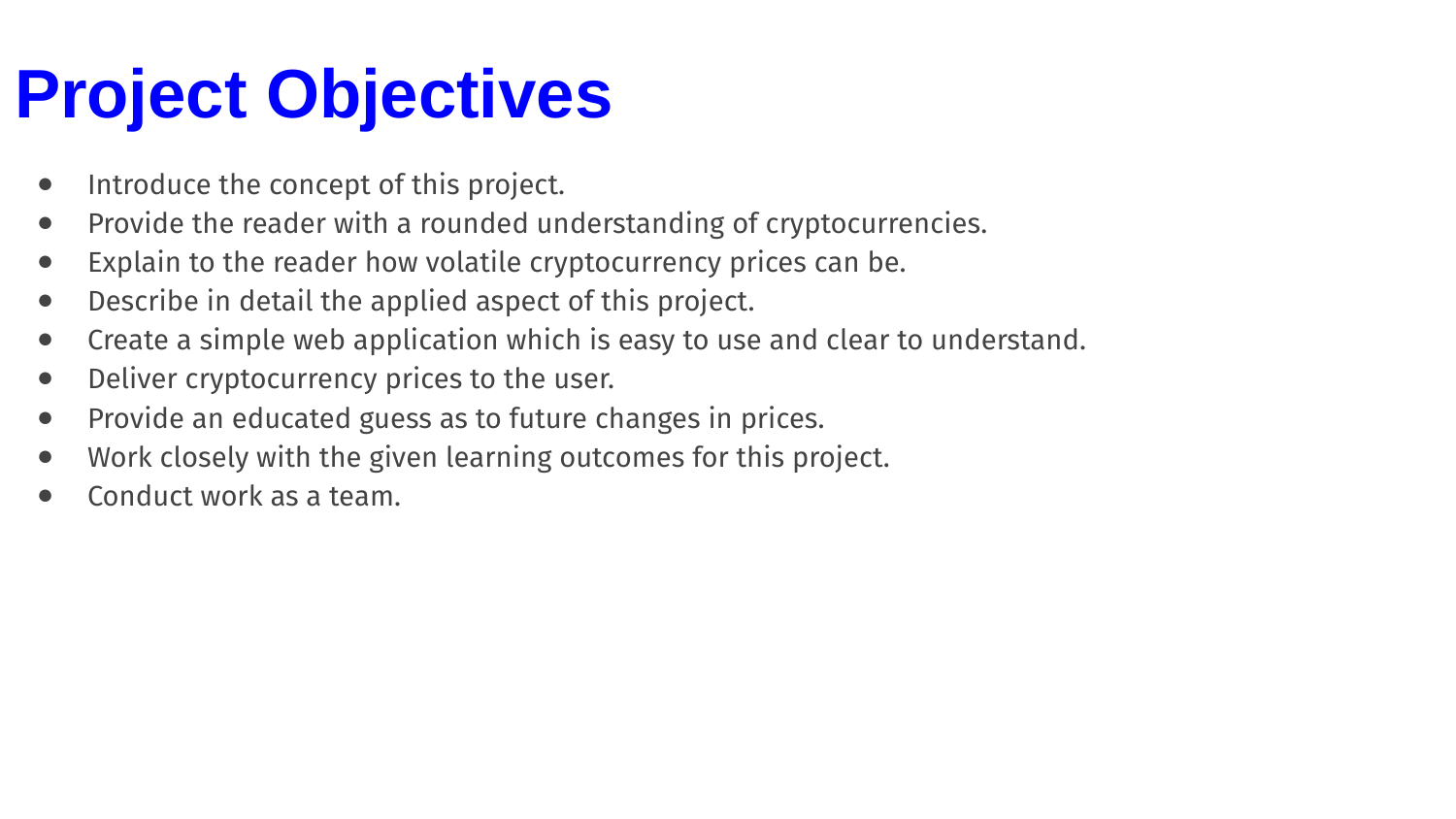

# Project Objectives
Introduce the concept of this project.
Provide the reader with a rounded understanding of cryptocurrencies.
Explain to the reader how volatile cryptocurrency prices can be.
Describe in detail the applied aspect of this project.
Create a simple web application which is easy to use and clear to understand.
Deliver cryptocurrency prices to the user.
Provide an educated guess as to future changes in prices.
Work closely with the given learning outcomes for this project.
Conduct work as a team.